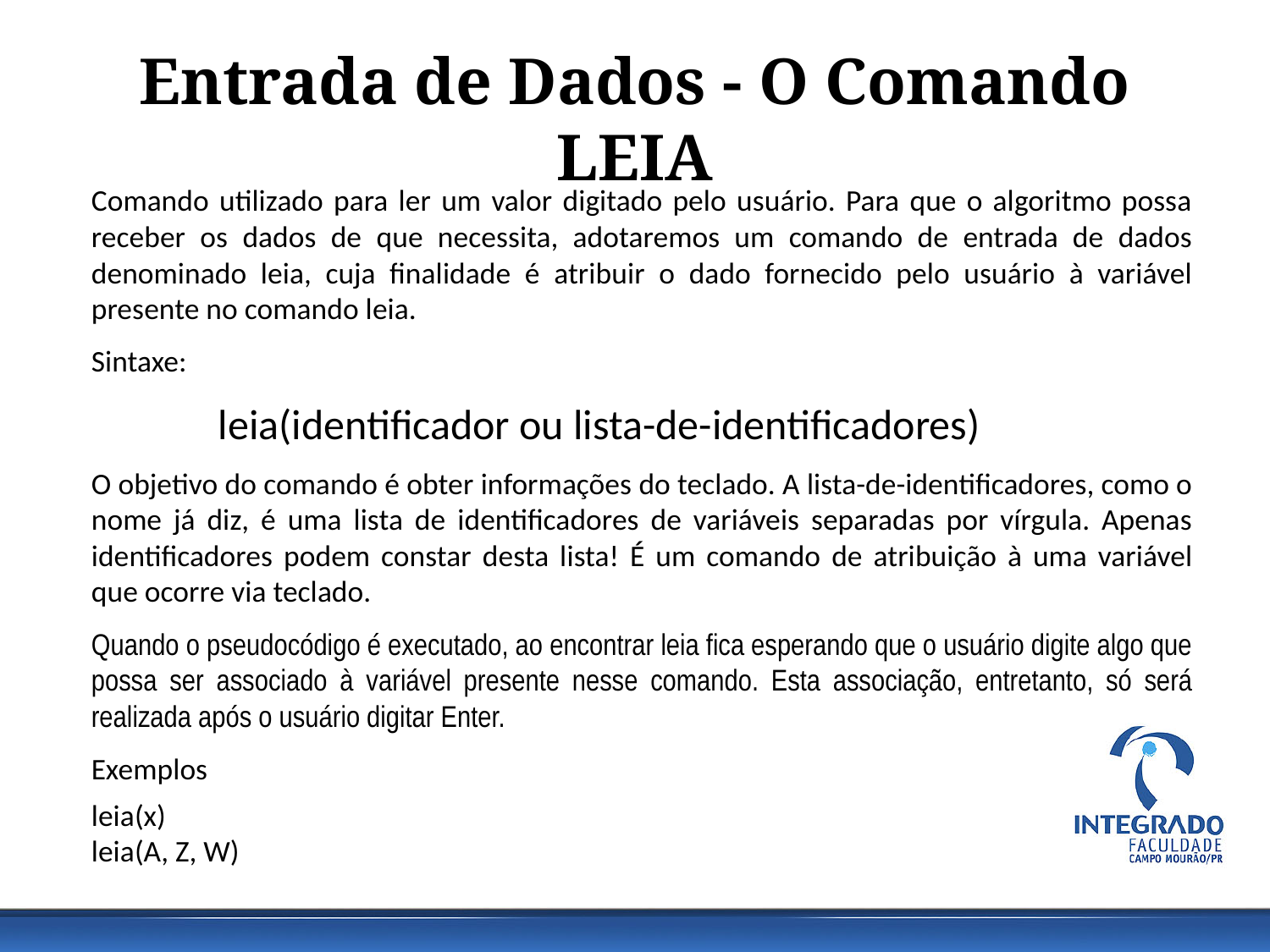

# Entrada de Dados - O Comando LEIA
Comando utilizado para ler um valor digitado pelo usuário. Para que o algoritmo possa receber os dados de que necessita, adotaremos um comando de entrada de dados denominado leia, cuja finalidade é atribuir o dado fornecido pelo usuário à variável presente no comando leia.
Sintaxe:
	leia(identificador ou lista-de-identificadores)
O objetivo do comando é obter informações do teclado. A lista-de-identificadores, como o nome já diz, é uma lista de identificadores de variáveis separadas por vírgula. Apenas identificadores podem constar desta lista! É um comando de atribuição à uma variável que ocorre via teclado.
Quando o pseudocódigo é executado, ao encontrar leia fica esperando que o usuário digite algo que possa ser associado à variável presente nesse comando. Esta associação, entretanto, só será realizada após o usuário digitar Enter.
Exemplos
leia(x)
leia(A, Z, W)